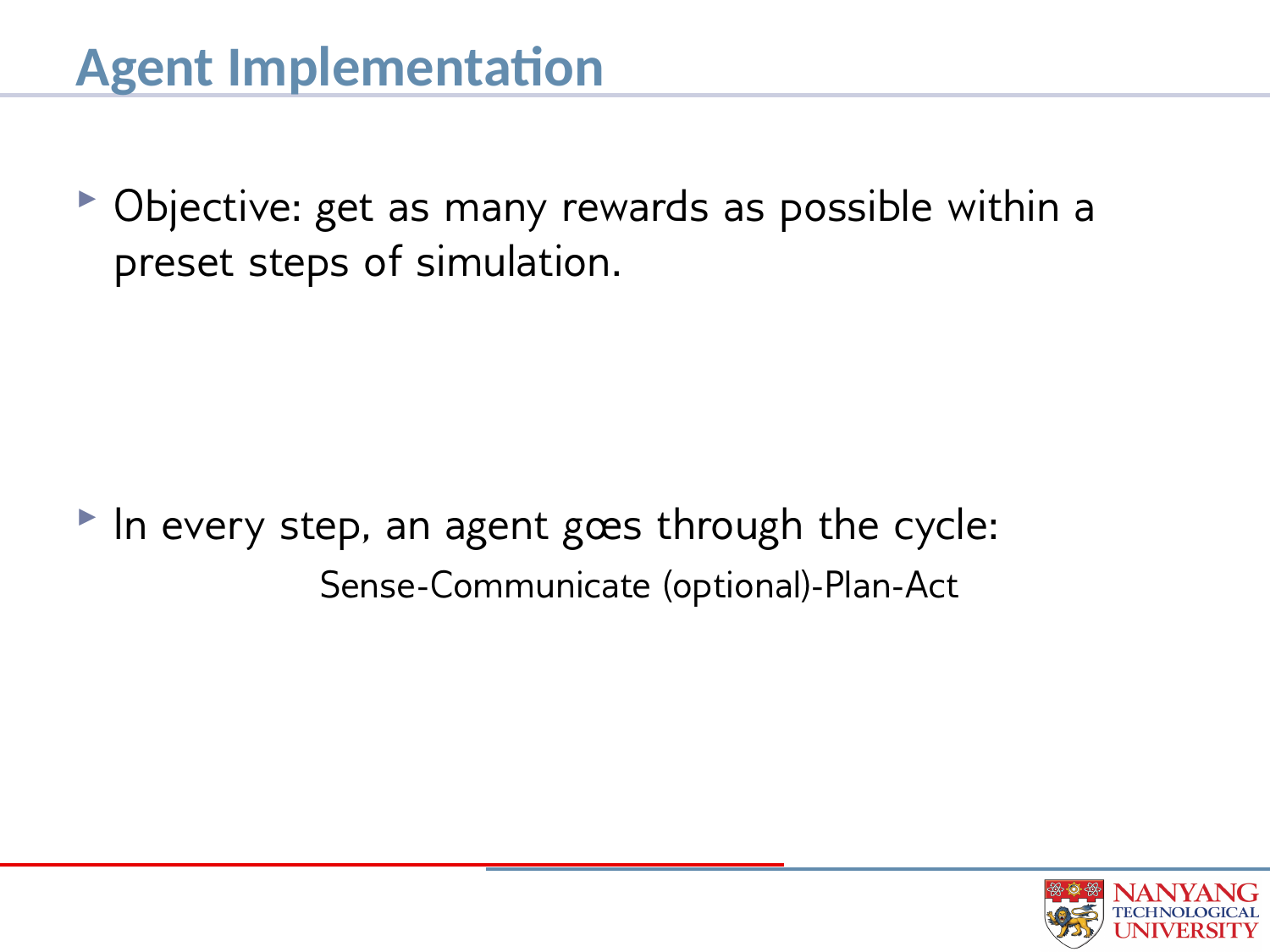

# Agent Implementation
Objective: get as many rewards as possible within a preset steps of simulation.

In every step, an agent goes through the cycle:
                     Sense-Communicate (optional)-Plan-Act